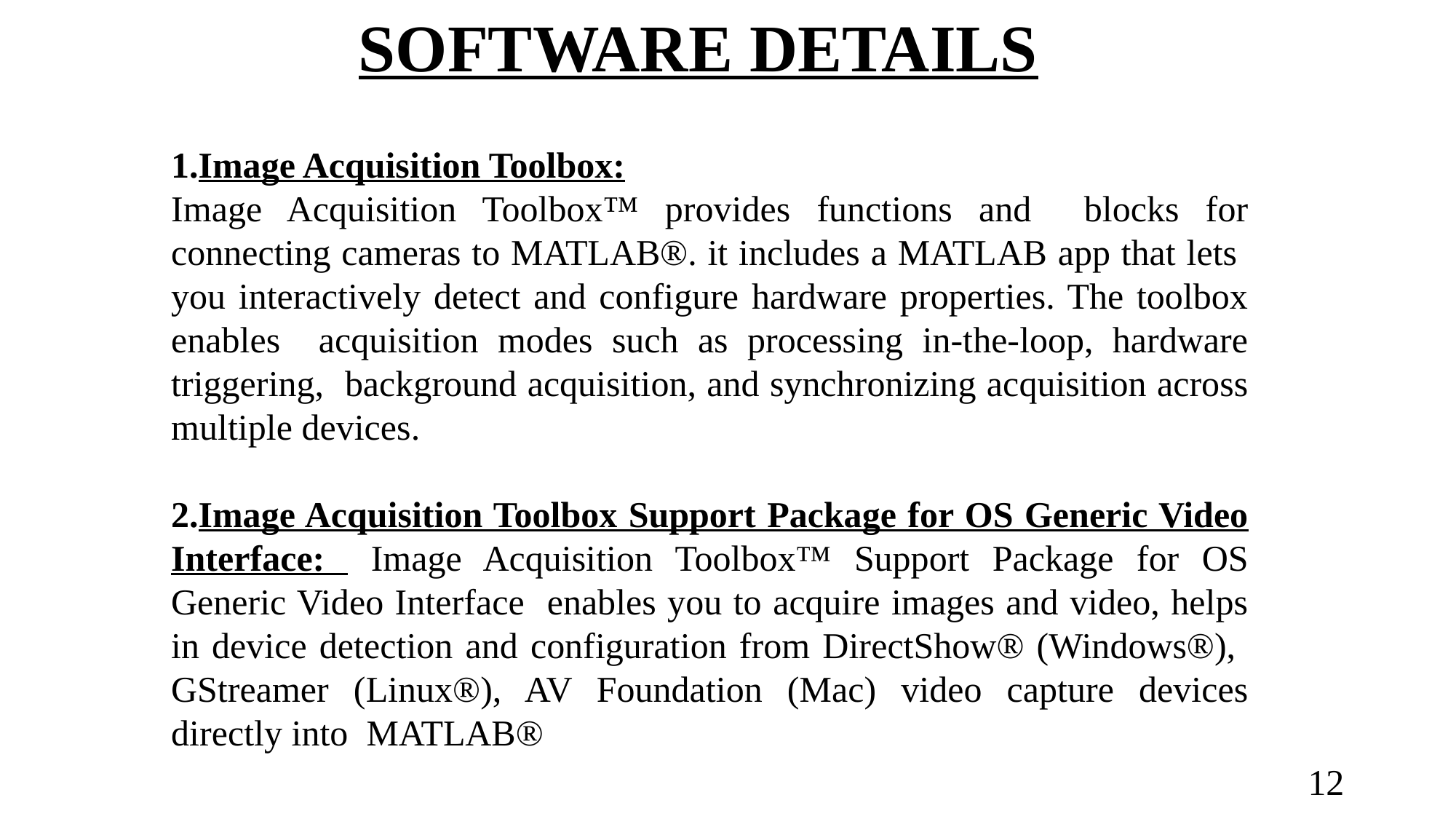

# SOFTWARE DETAILS
1.Image Acquisition Toolbox:
Image Acquisition Toolbox™ provides functions and  blocks for connecting cameras to MATLAB®. it includes a MATLAB app that lets  you interactively detect and configure hardware properties. The toolbox enables  acquisition modes such as processing in-the-loop, hardware triggering,  background acquisition, and synchronizing acquisition across multiple devices.

2.Image Acquisition Toolbox Support Package for OS Generic Video Interface:  Image Acquisition Toolbox™ Support Package for OS Generic Video Interface  enables you to acquire images and video, helps in device detection and configuration from DirectShow® (Windows®),  GStreamer (Linux®), AV Foundation (Mac) video capture devices directly into  MATLAB®
12